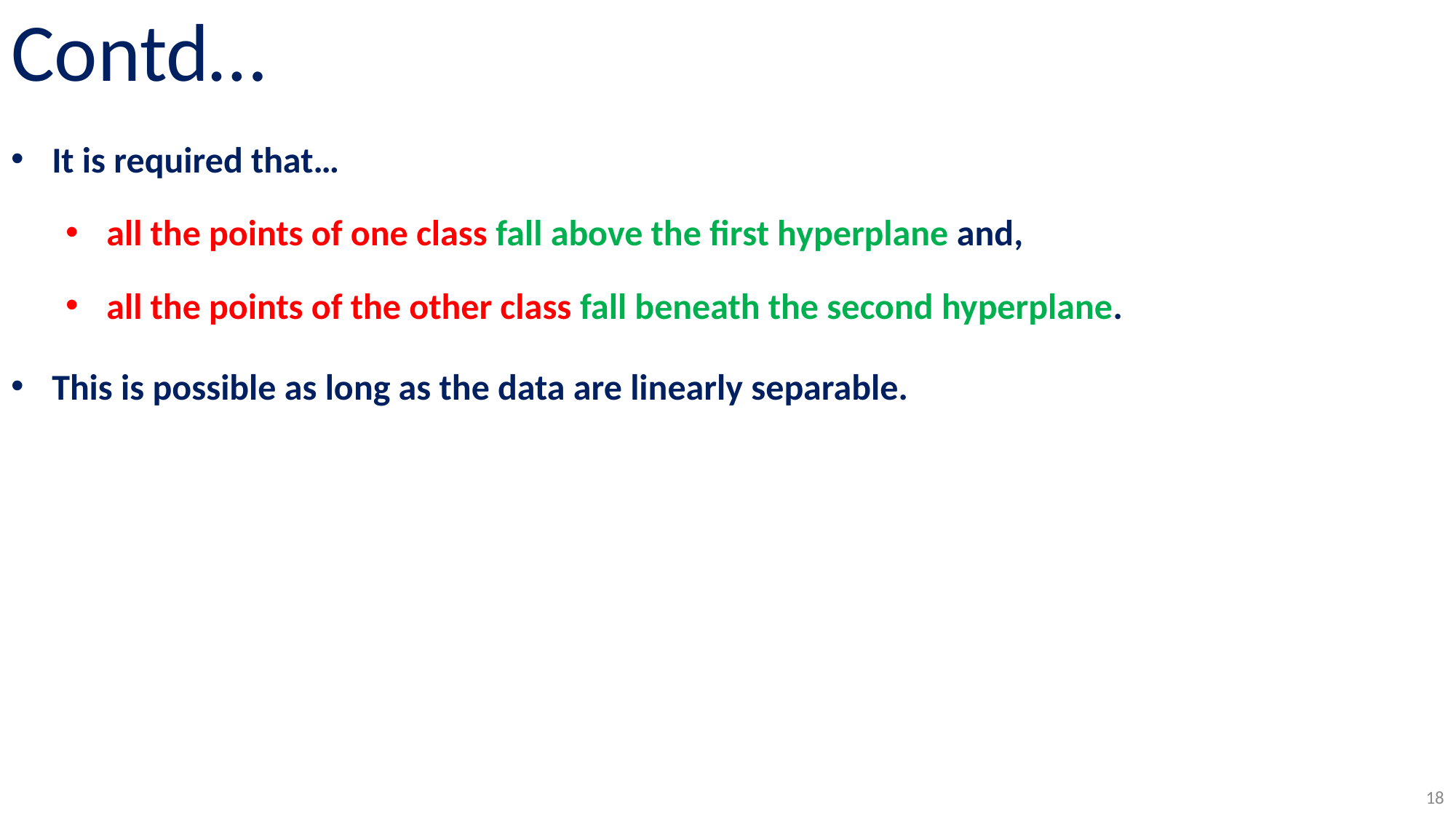

# Contd…
It is required that…
all the points of one class fall above the first hyperplane and,
all the points of the other class fall beneath the second hyperplane.
This is possible as long as the data are linearly separable.

18